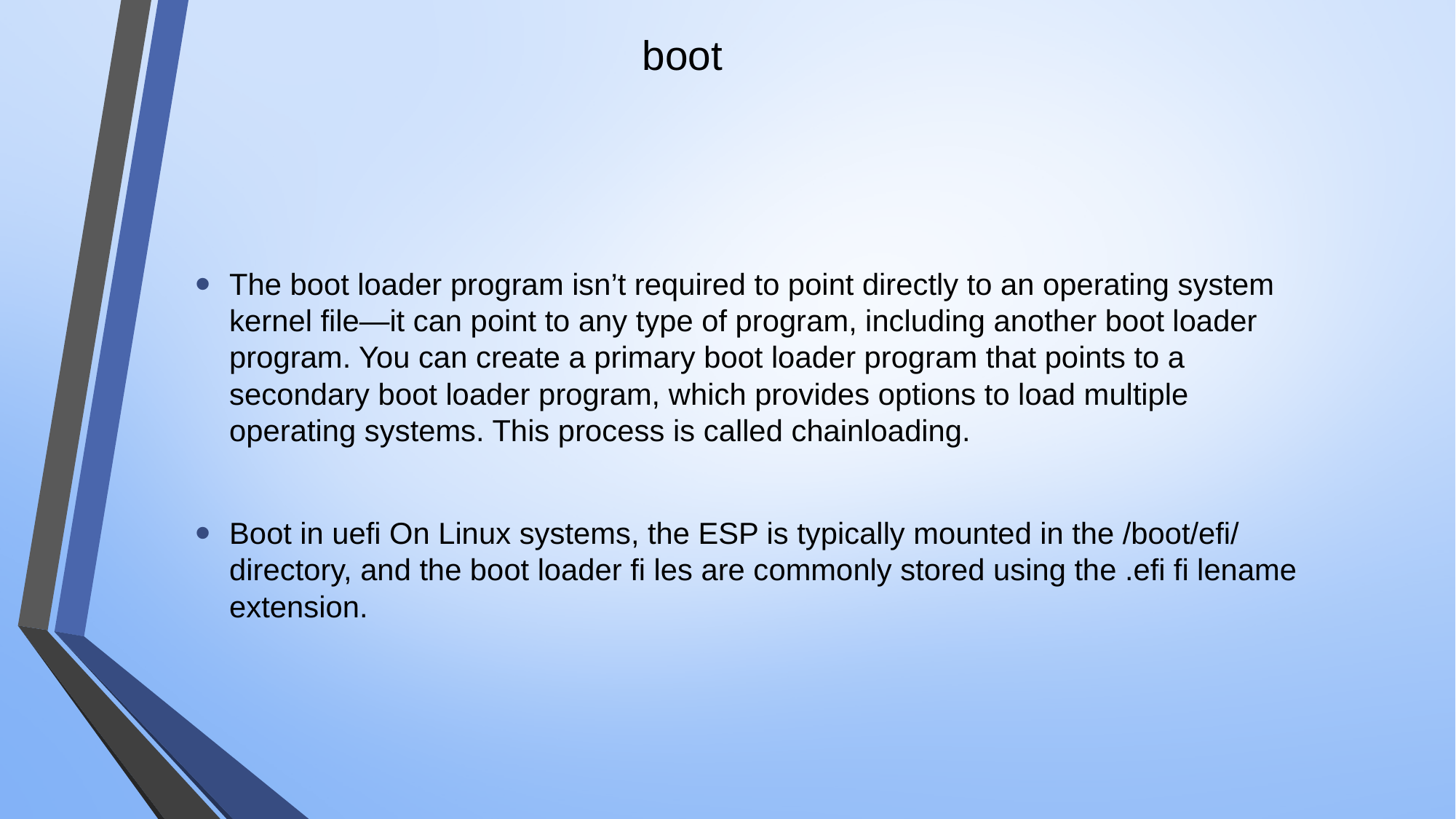

# boot
The boot loader program isn’t required to point directly to an operating system kernel file—it can point to any type of program, including another boot loader program. You can create a primary boot loader program that points to a secondary boot loader program, which provides options to load multiple operating systems. This process is called chainloading.

Boot in uefi On Linux systems, the ESP is typically mounted in the /boot/efi/ directory, and the boot loader fi les are commonly stored using the .efi fi lename extension.